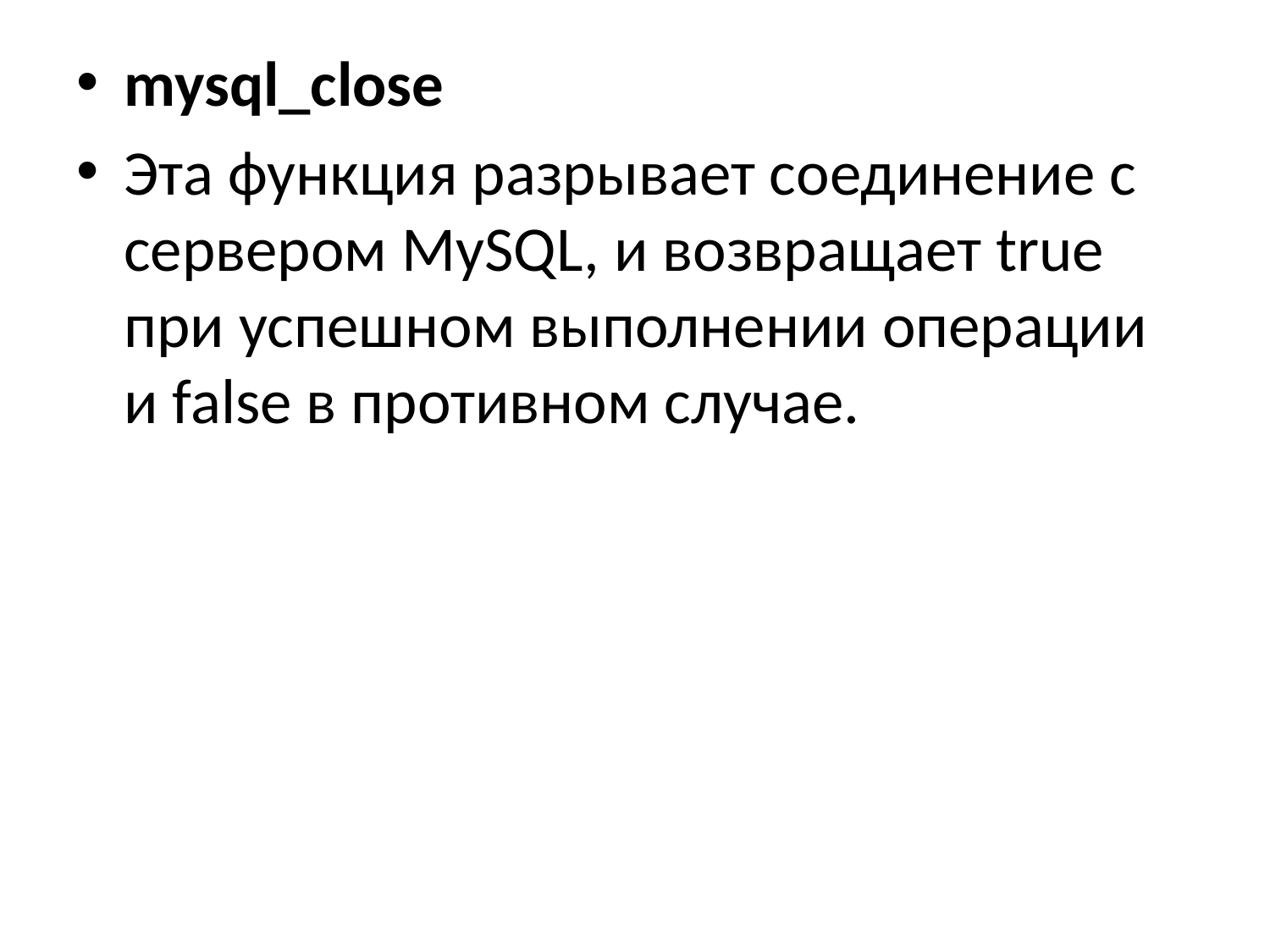

mysql_close
Эта функция разрывает соединение с сервером MySQL, и возвращает true при успешном выполнении операции и false в противном случае.